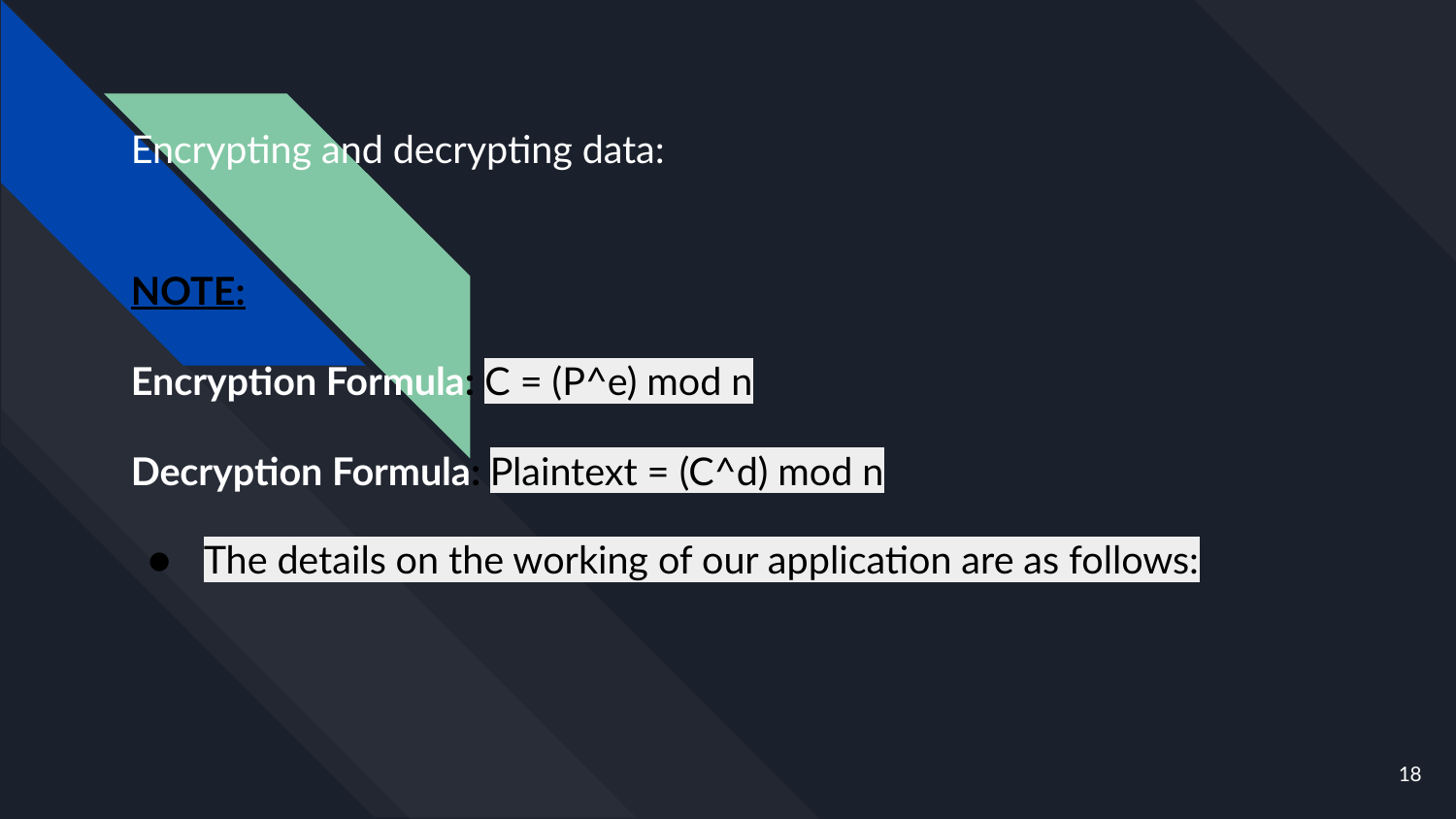

# Encrypting and decrypting data:
NOTE:
Encryption Formula: C = (P^e) mod n
Decryption Formula: Plaintext = (C^d) mod n
The details on the working of our application are as follows:

18